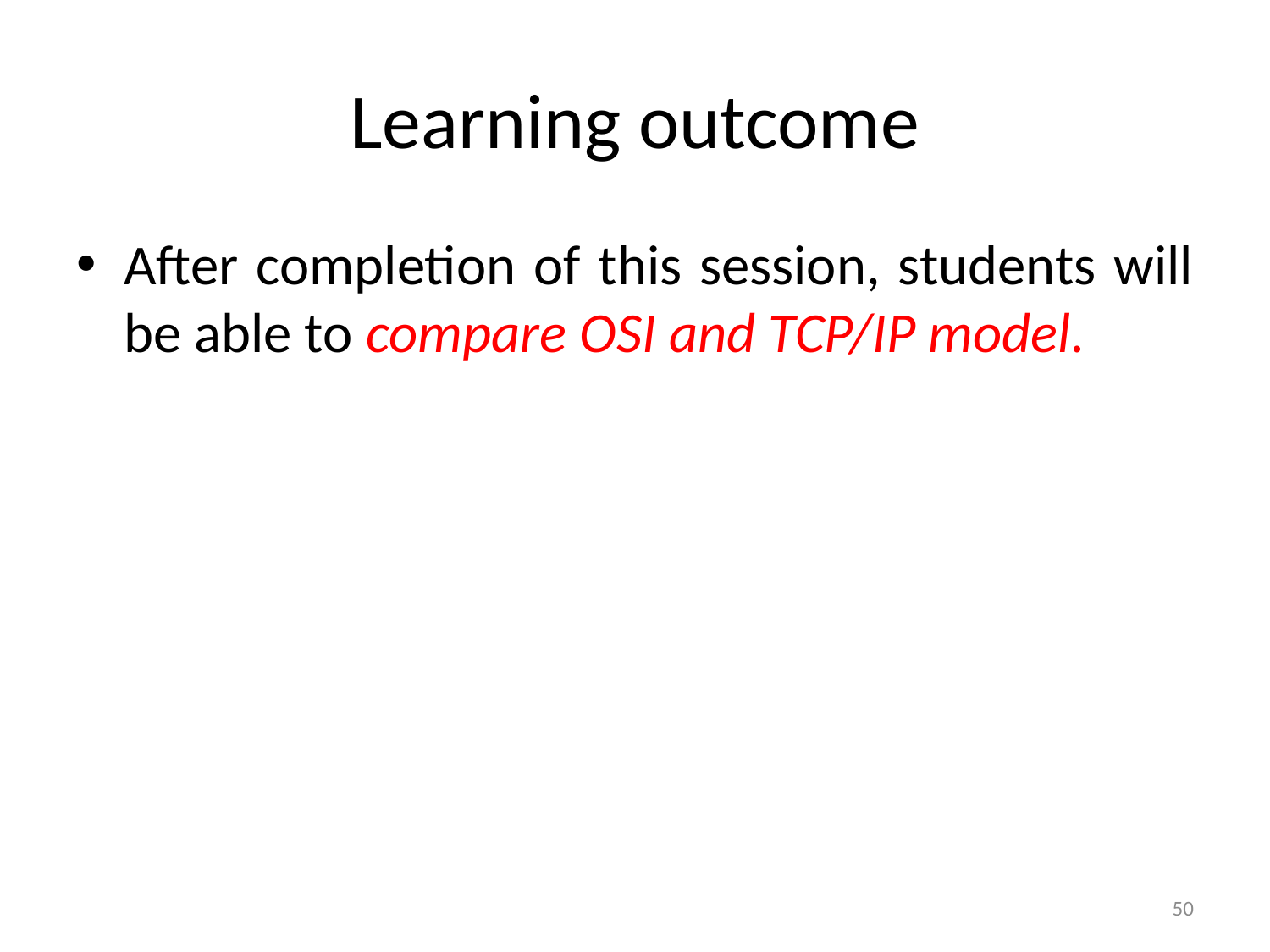

# Learning outcome
After completion of this session, students will be able to compare OSI and TCP/IP model.
50